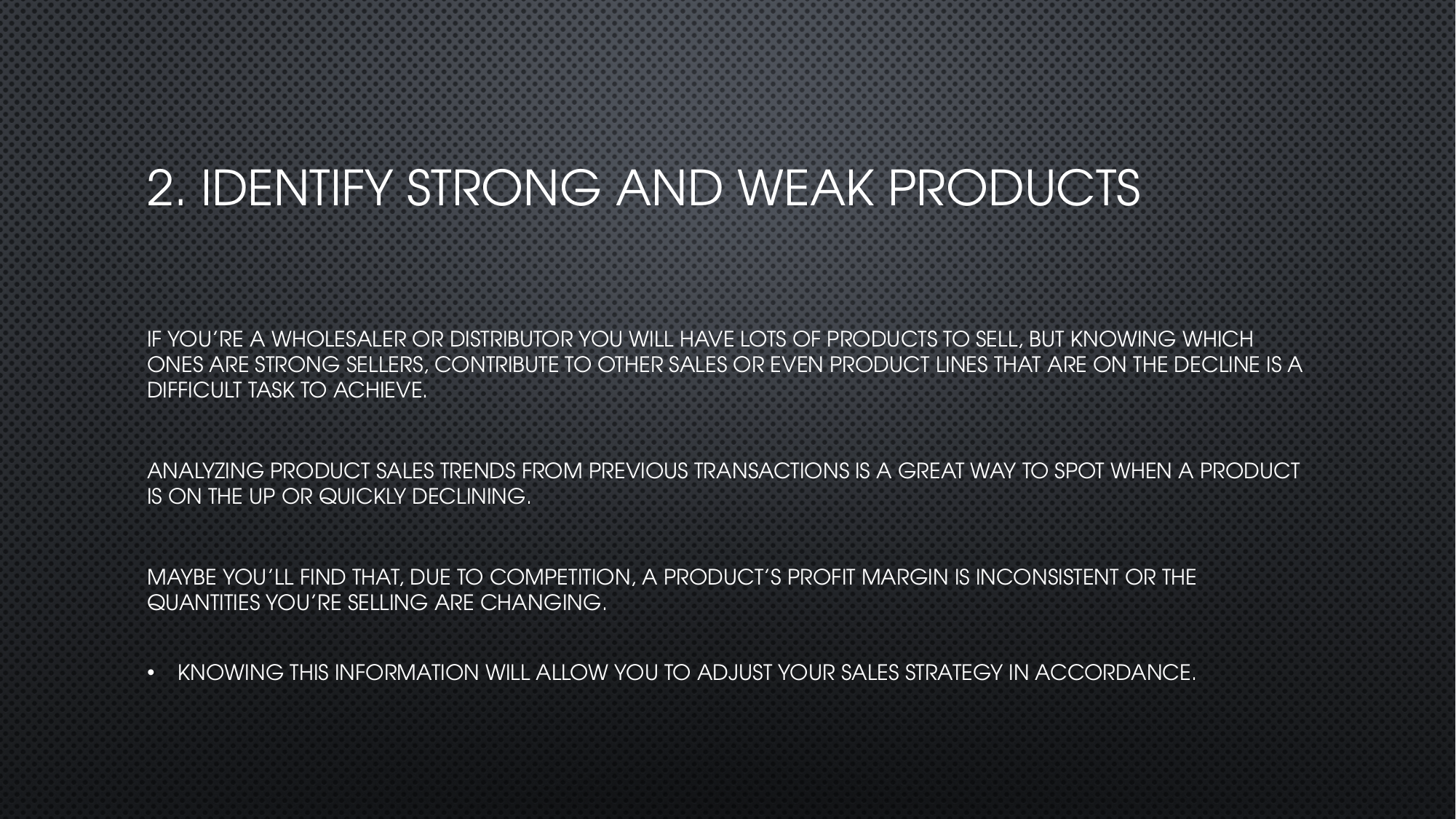

# 2. Identify strong and weak products
If you’re a wholesaler or distributor you will have lots of products to sell, but knowing which ones are strong sellers, contribute to other sales or even product lines that are on the decline is a difficult task to achieve.

Analyzing product sales trends from previous transactions is a great way to spot when a product is on the up or quickly declining.

Maybe you’ll find that, due to competition, a product’s profit margin is inconsistent or the quantities you’re selling are changing.

Knowing this information will allow you to adjust your sales strategy in accordance.